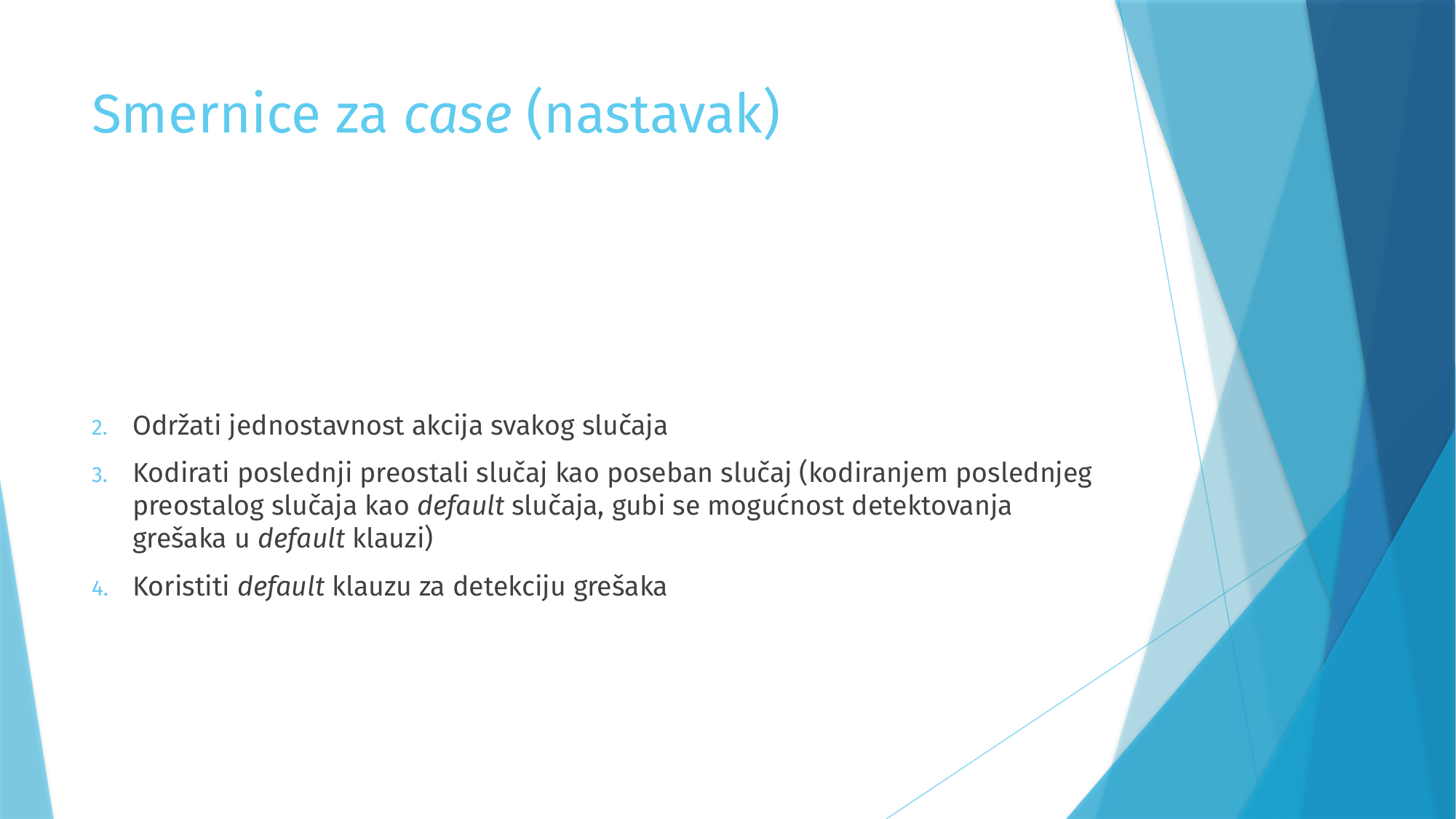

# Smernice za case (nastavak)

Održati jednostavnost akcija svakog slučaja
Kodirati poslednji preostali slučaj kao poseban slučaj (kodiranjem poslednjeg preostalog slučaja kao default slučaja, gubi se mogućnost detektovanja grešaka u default klauzi)
Koristiti default klauzu za detekciju grešaka